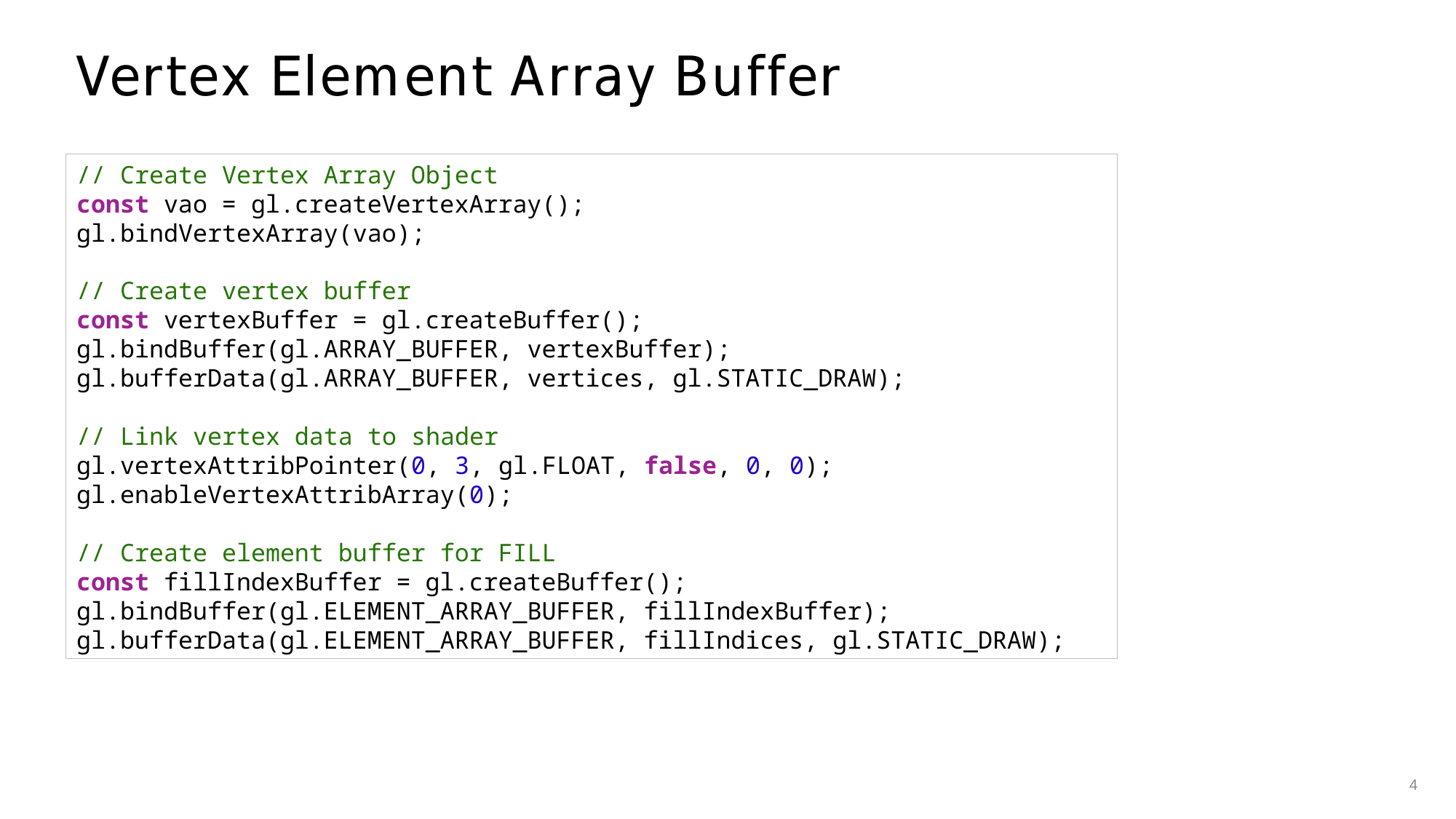

# Vertex Element Array Buffer
// Create Vertex Array Object
const vao = gl.createVertexArray();
gl.bindVertexArray(vao);
// Create vertex buffer
const vertexBuffer = gl.createBuffer();
gl.bindBuffer(gl.ARRAY_BUFFER, vertexBuffer);
gl.bufferData(gl.ARRAY_BUFFER, vertices, gl.STATIC_DRAW);

// Link vertex data to shader
gl.vertexAttribPointer(0, 3, gl.FLOAT, false, 0, 0);
gl.enableVertexAttribArray(0);

// Create element buffer for FILL
const fillIndexBuffer = gl.createBuffer();
gl.bindBuffer(gl.ELEMENT_ARRAY_BUFFER, fillIndexBuffer);
gl.bufferData(gl.ELEMENT_ARRAY_BUFFER, fillIndices, gl.STATIC_DRAW);
4